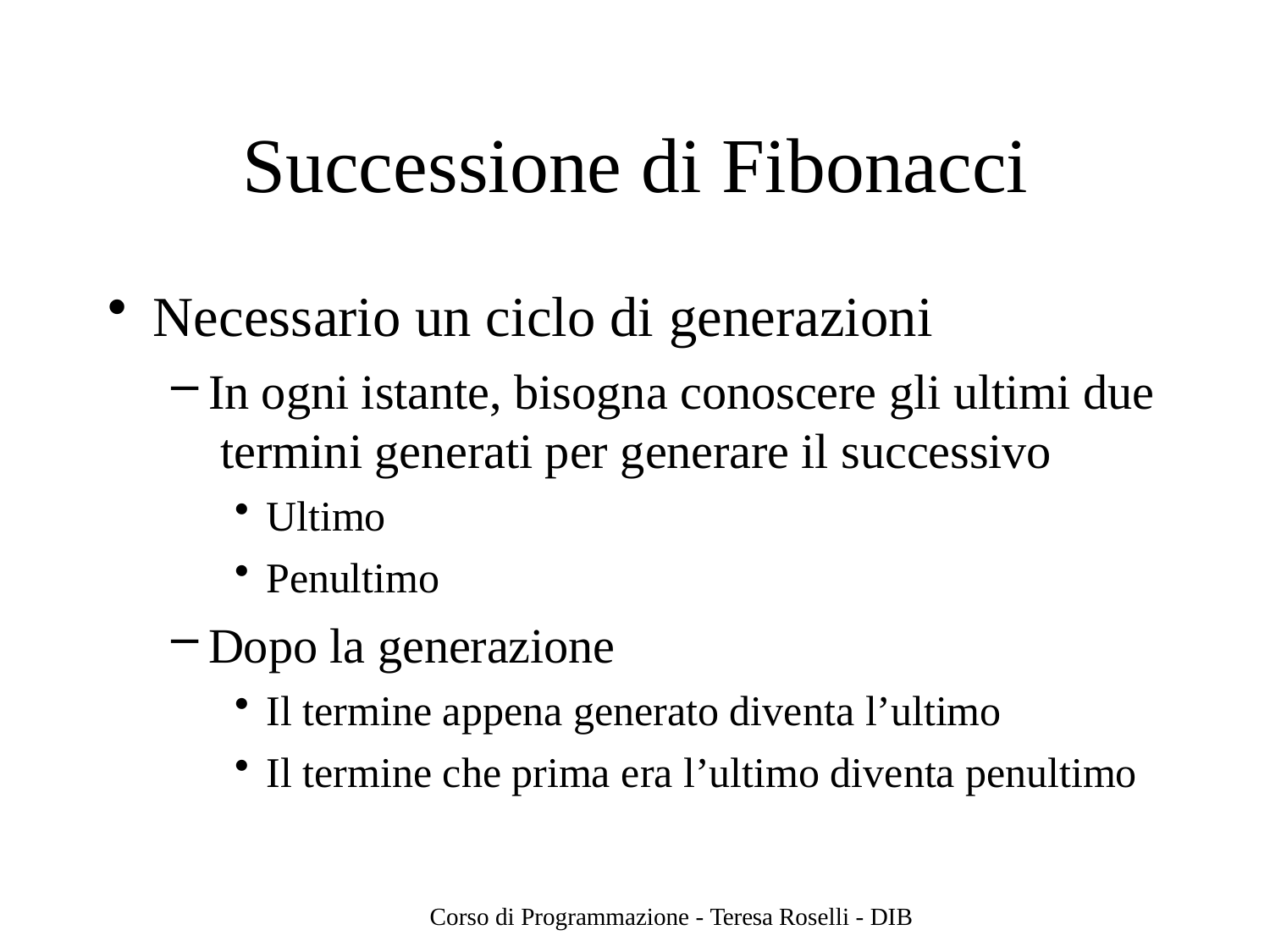

# Successione di Fibonacci
Necessario un ciclo di generazioni
In ogni istante, bisogna conoscere gli ultimi due  termini generati per generare il successivo
Ultimo
Penultimo
Dopo la generazione
Il termine appena generato diventa l’ultimo
Il termine che prima era l’ultimo diventa penultimo
Corso di Programmazione - Teresa Roselli - DIB